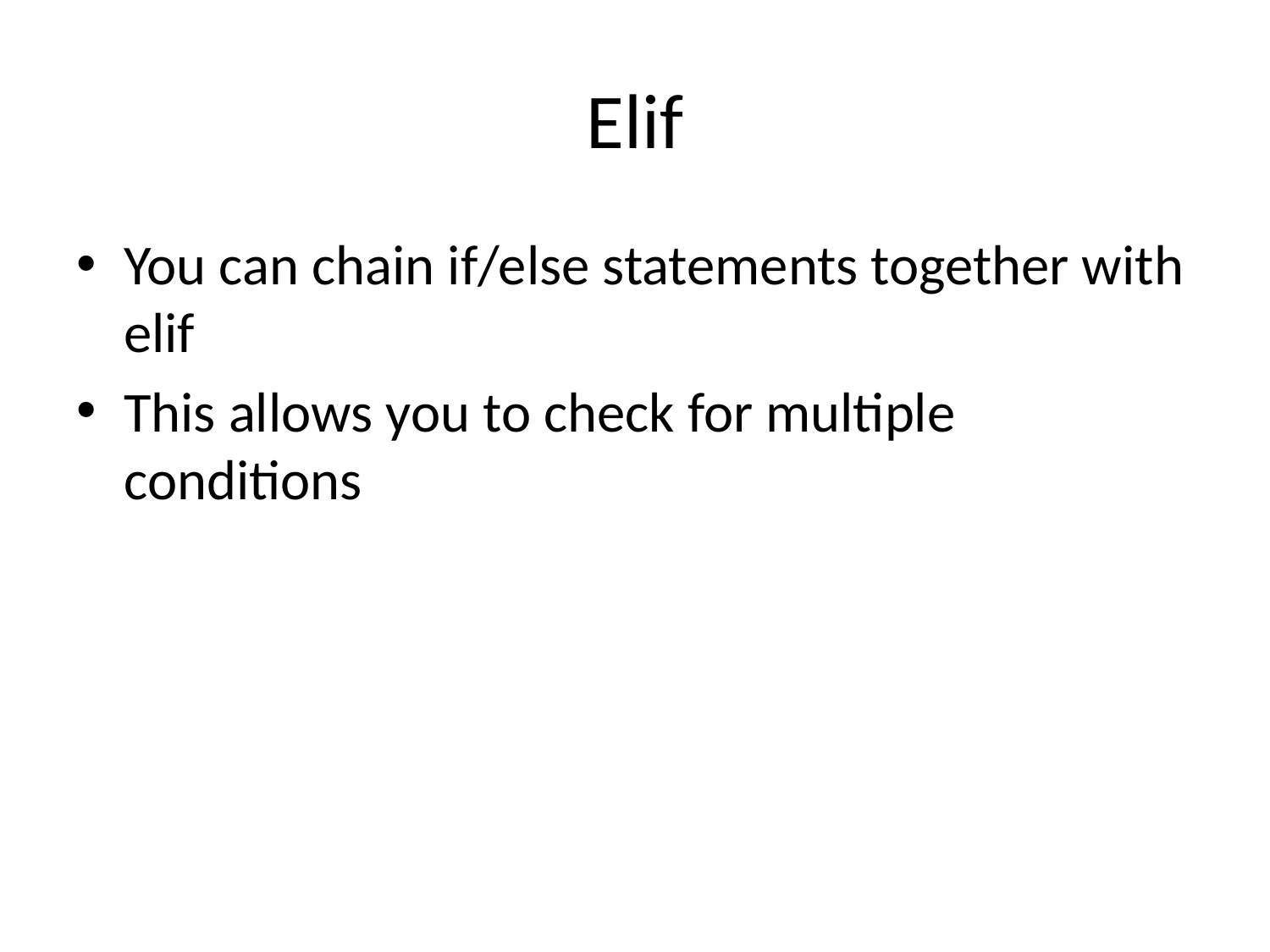

# Elif
You can chain if/else statements together with elif
This allows you to check for multiple conditions